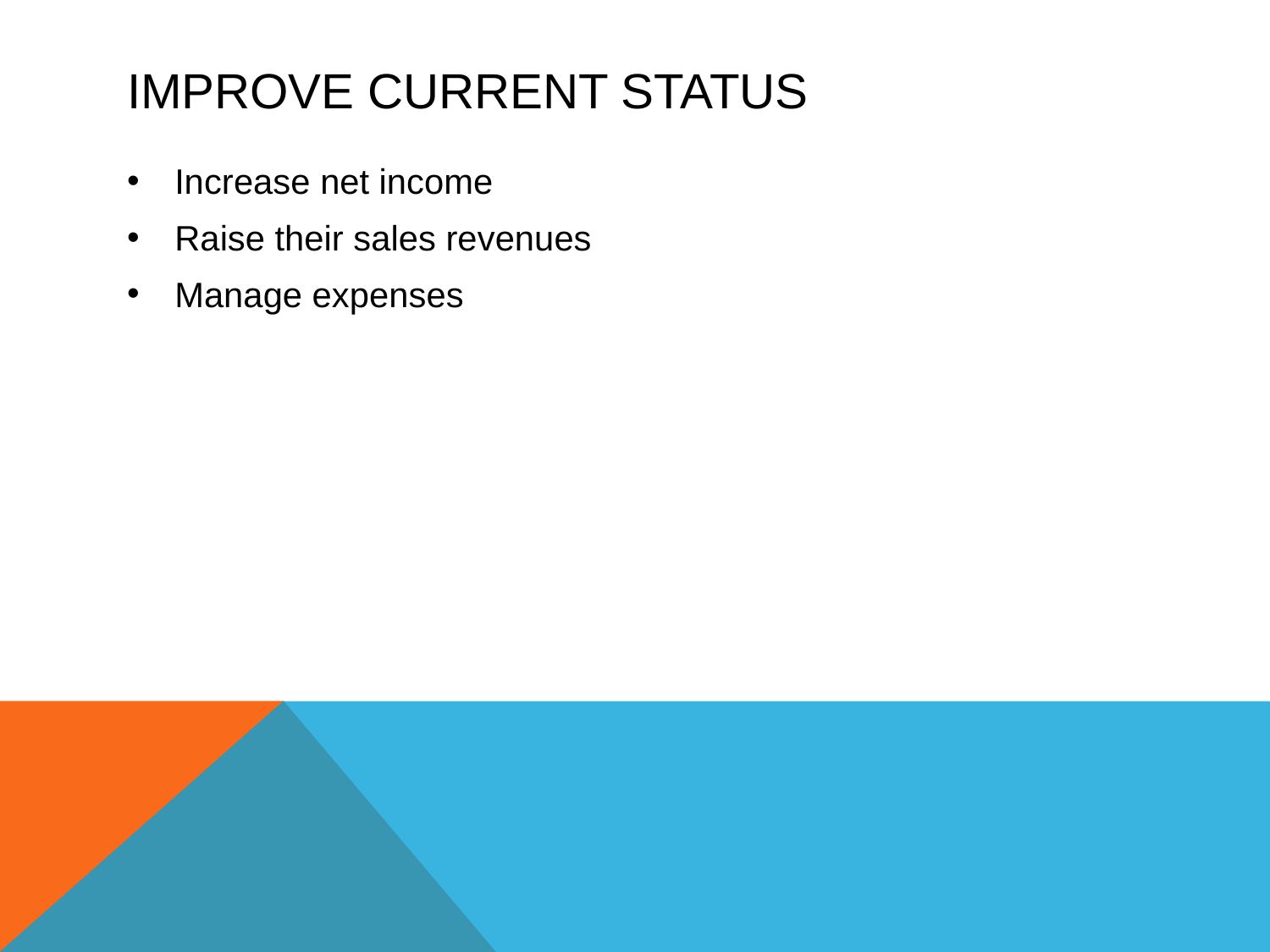

# Improve current status
Increase net income
Raise their sales revenues
Manage expenses